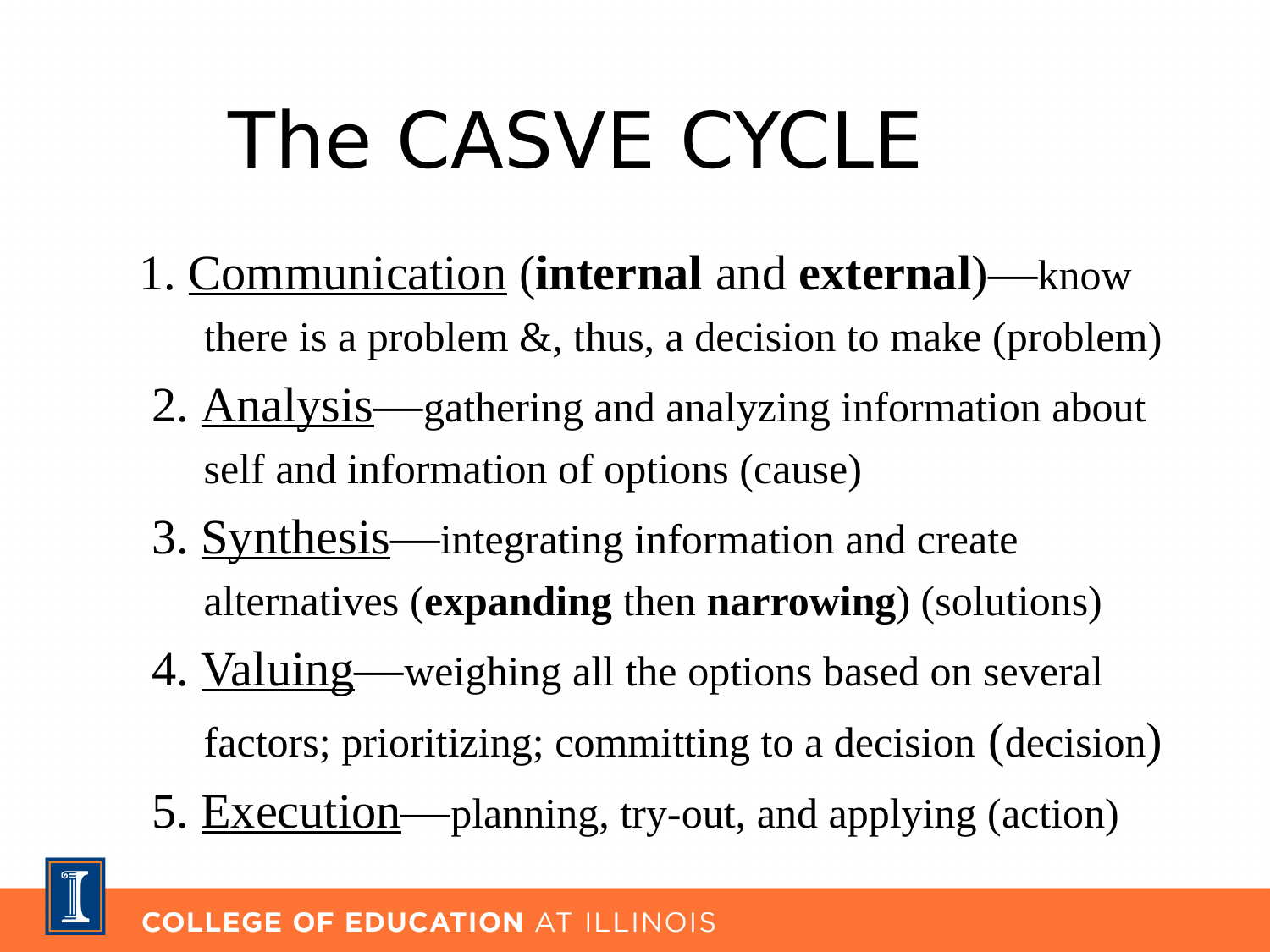

The CASVE CYCLE

1. Communication (internal and external)—know there is a problem &, thus, a decision to make (problem)
 2. Analysis—gathering and analyzing information about self and information of options (cause)
 3. Synthesis—integrating information and create alternatives (expanding then narrowing) (solutions)
 4. Valuing—weighing all the options based on several factors; prioritizing; committing to a decision (decision)
 5. Execution—planning, try-out, and applying (action)